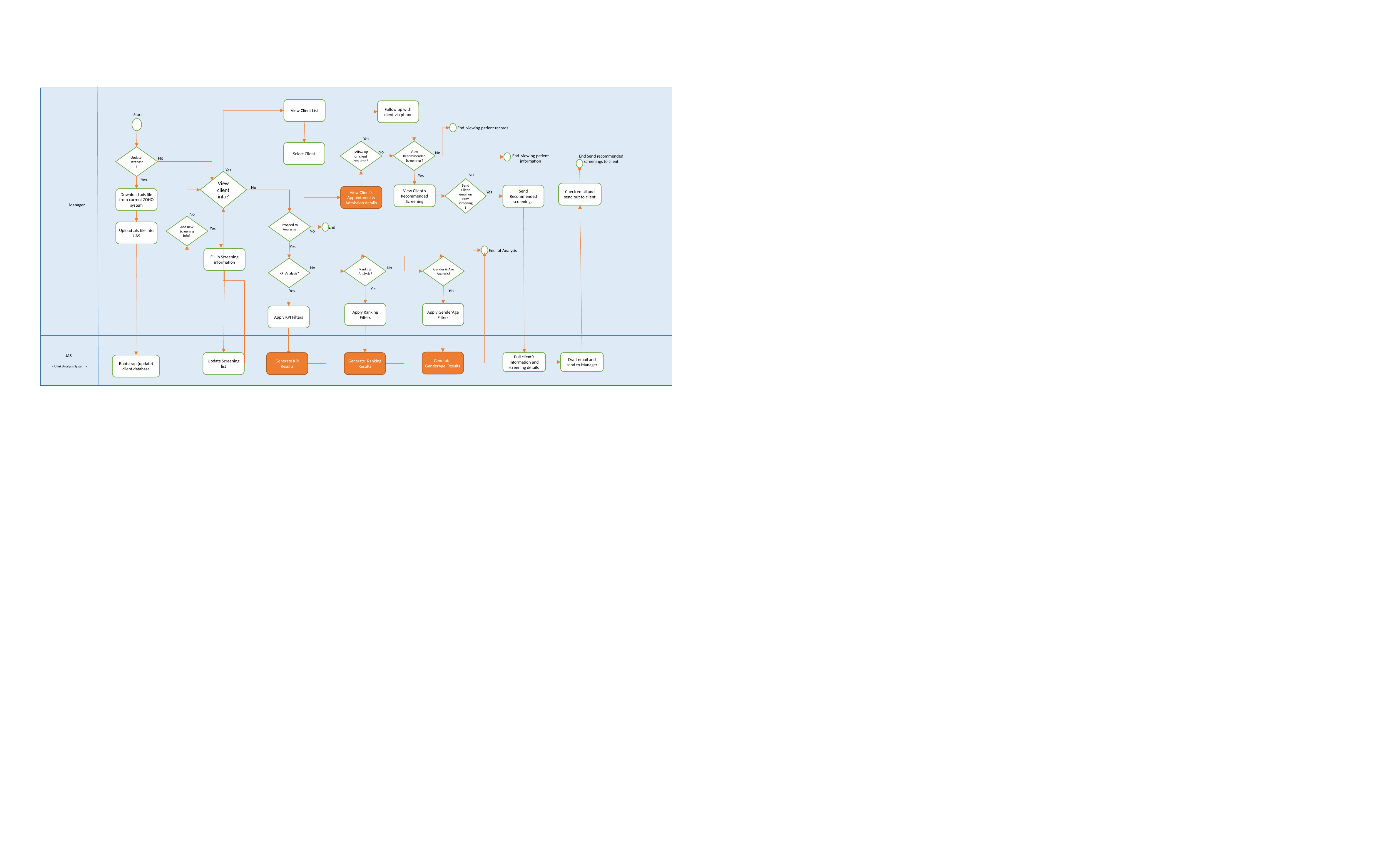

View Client List
Follow up with client via phone
Start

End  viewing patient records
Yes

View Recommended Screenings?

Follow up on client required?
Select Client

Update  Database?
No
No
End  viewing patient information

No
End Send recommended screenings to client

No
Yes
Yes
View client info?
Yes

Send Client email on new screening?

No
Check email and send out to client
View Client’s Recommended Screening
Send Recommended screenings
View Client’s Appointment & Admission details
Yes
Download .xls file from current ZOHO system
Manager
No

Proceed to Analysis?

Add new Screening info?
Upload .xls file into UAS

End
Yes
No
Yes

End  of Analysis
Fill in Screening information

Ranking Analysis?

Gender & Age Analysis?

KPI Analysis?
No
No
Yes
Yes
Yes
Apply Ranking Filters
Apply GenderAge Filters
Apply KPI Filters

UAS
Generate  GenderAge  Results
Generate KPI Results
Generate  Ranking Results
Update Screening list
Draft email and send to Manager
Pull client’s information and screening details
Bootstrap (update) client database
< Ulink Analysis System >